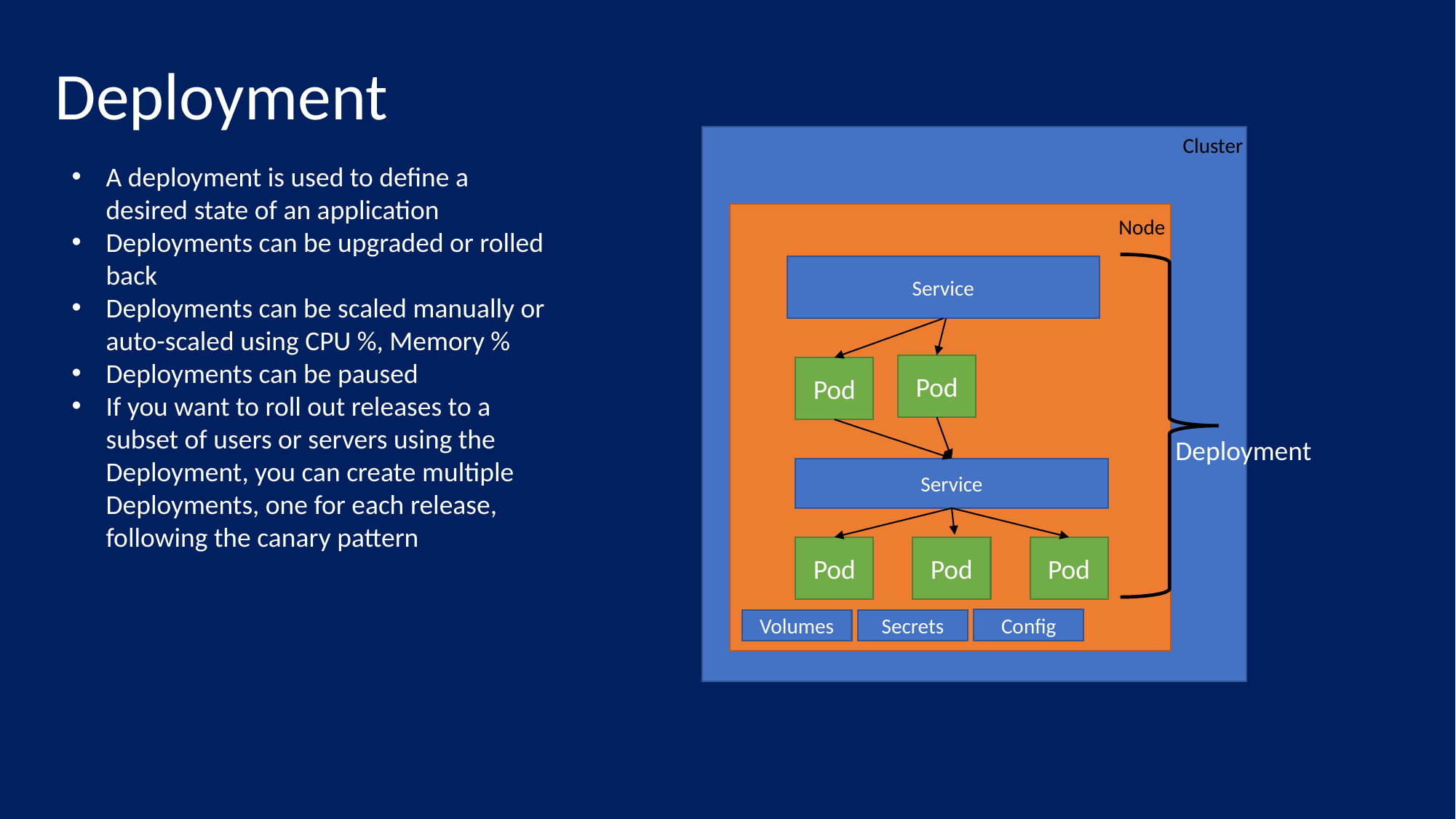

# Deployment

Cluster

Node
Service
Pod
Pod
Service
Pod
Pod
Pod
A deployment is used to define a desired state of an application
Deployments can be upgraded or rolled back
Deployments can be scaled manually or auto-scaled using CPU %, Memory %
Deployments can be paused
If you want to roll out releases to a subset of users or servers using the Deployment, you can create multiple Deployments, one for each release, following the canary pattern

Deployment
Config
Volumes
Secrets